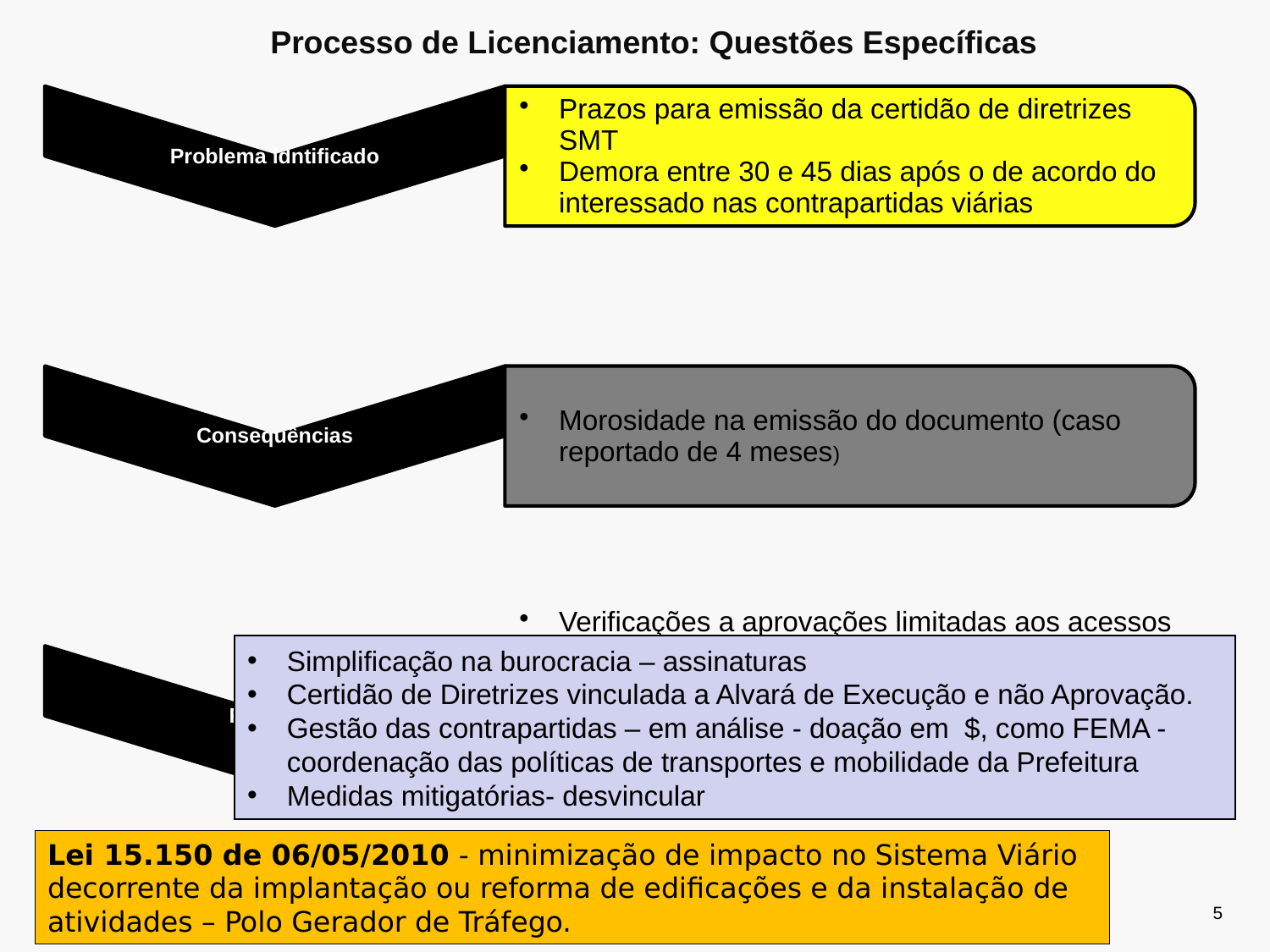

Processo de Licenciamento: Questões Específicas
Proposta
Prazos para emissão da certidão de diretrizes SMT
Morosidade na emissão do documento (caso reportado de 4 meses)
Demora entre 30 e 45 dias após o de acordo do interessado nas contrapartidas viárias
Problema idntificado
Consequências
Simplificação na burocracia – assinaturas
Certidão de Diretrizes vinculada a Alvará de Execução e não Aprovação.
Gestão das contrapartidas – em análise - doação em  $, como FEMA -  coordenação das políticas de transportes e mobilidade da Prefeitura
Medidas mitigatórias- desvincular
Lei 15.150 de 06/05/2010 - minimização de impacto no Sistema Viário decorrente da implantação ou reforma de edificações e da instalação de atividades – Polo Gerador de Tráfego.
5